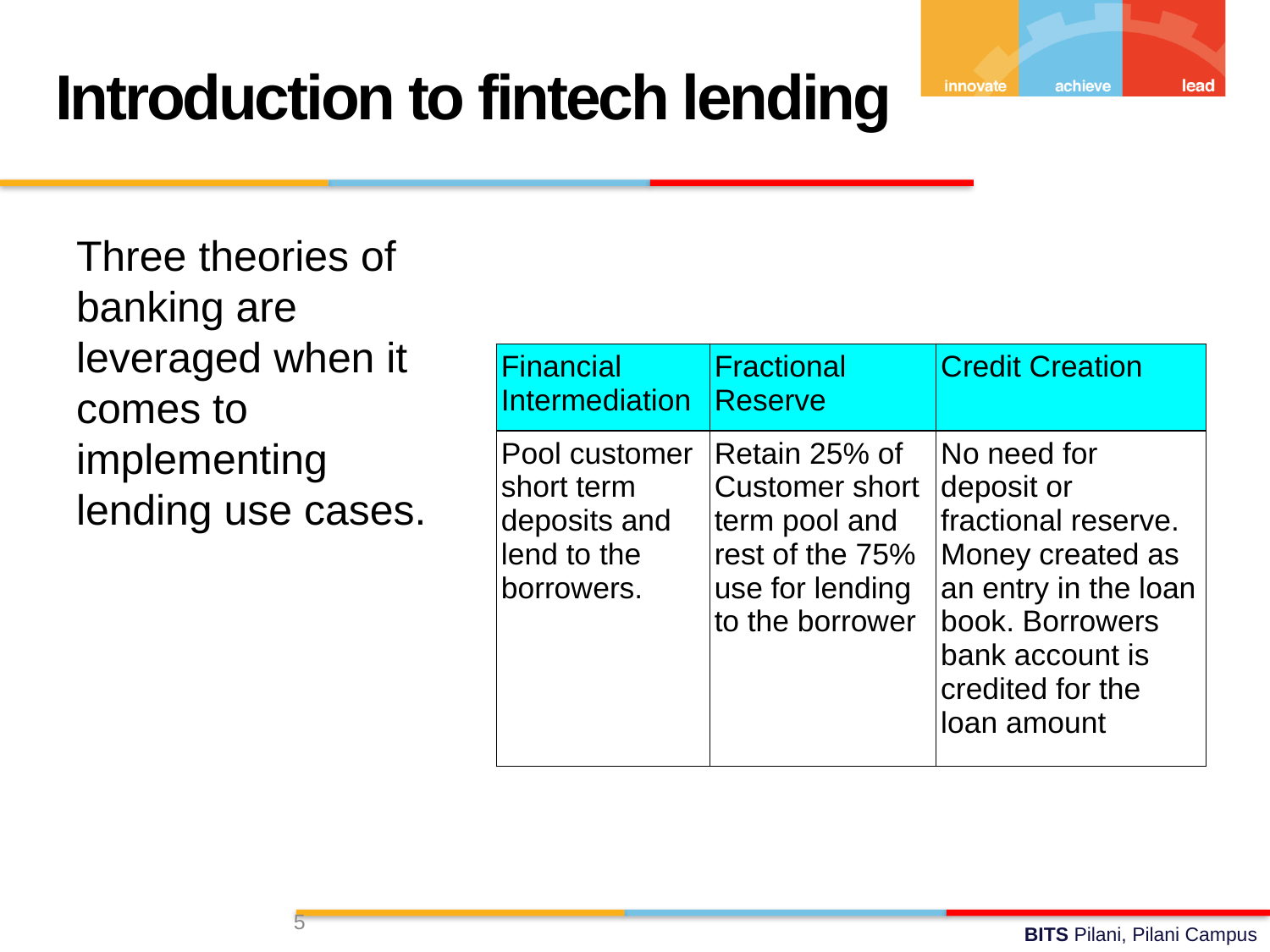

Introduction to fintech lending
Three theories of banking are leveraged when it comes to implementing lending use cases.

| Financial Intermediation | Fractional Reserve | Credit Creation |
| --- | --- | --- |
| Pool customer short term deposits and lend to the borrowers. | Retain 25% of Customer short term pool and rest of the 75% use for lending to the borrower | No need for deposit or fractional reserve. Money created as an entry in the loan book. Borrowers bank account is credited for the loan amount |
5